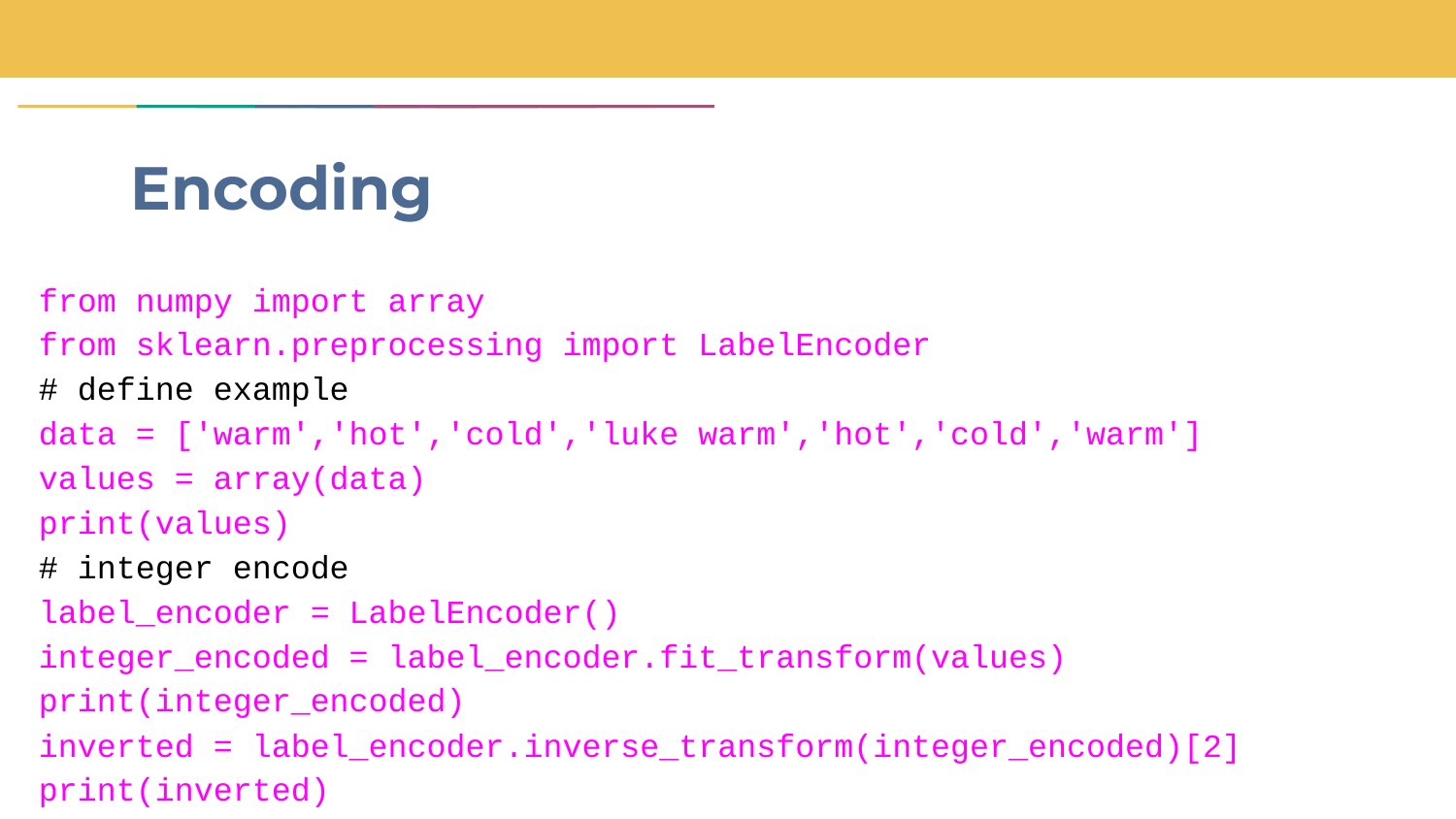

# Encoding

from numpy import array
from sklearn.preprocessing import LabelEncoder
# define example
data = ['warm','hot','cold','luke warm','hot','cold','warm']
values = array(data)
print(values)
# integer encode
label_encoder = LabelEncoder()
integer_encoded = label_encoder.fit_transform(values)
print(integer_encoded)
inverted = label_encoder.inverse_transform(integer_encoded)[2]
print(inverted)